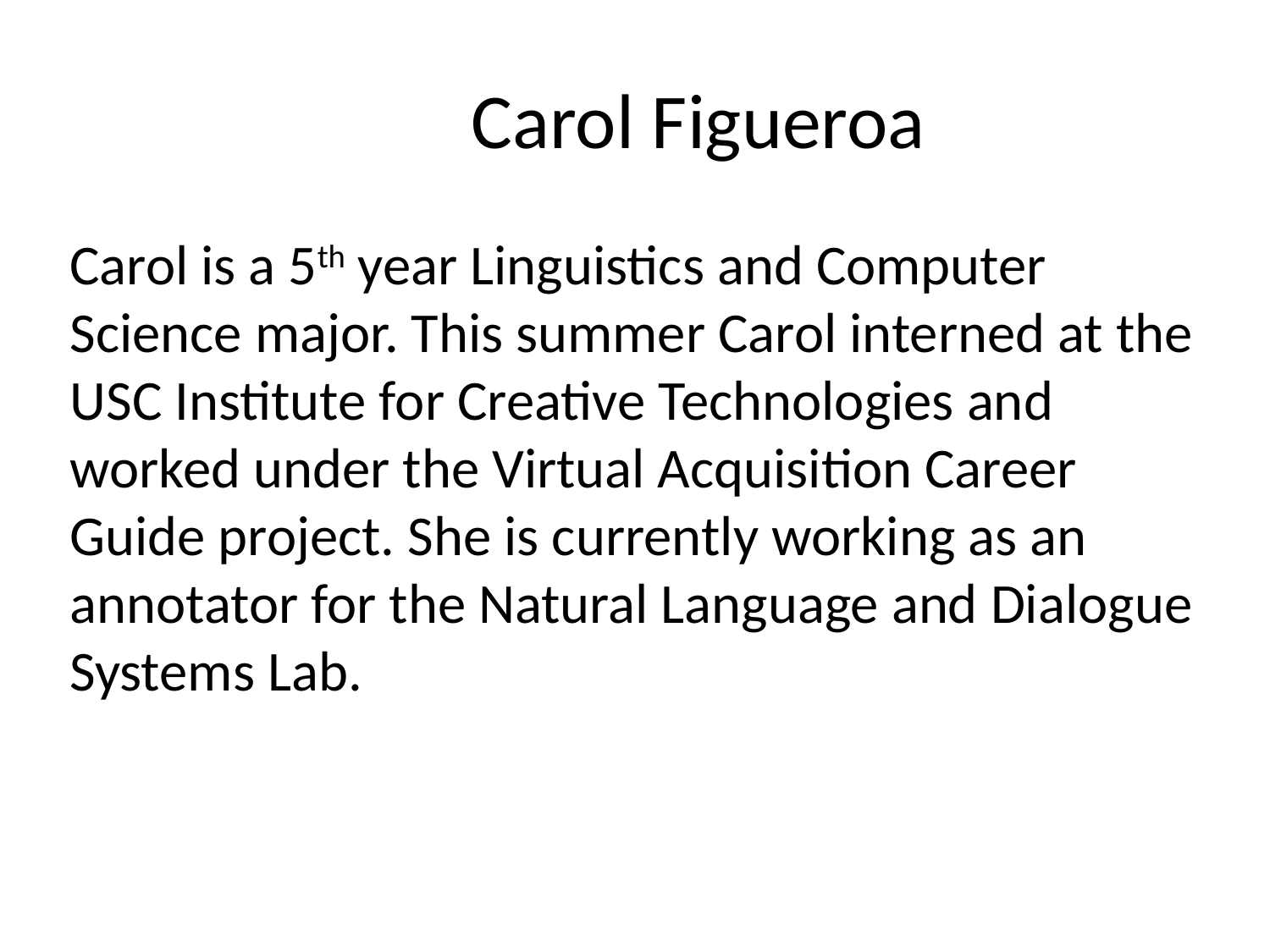

# Carol Figueroa
Carol is a 5th year Linguistics and Computer Science major. This summer Carol interned at the USC Institute for Creative Technologies and worked under the Virtual Acquisition Career Guide project. She is currently working as an annotator for the Natural Language and Dialogue Systems Lab.